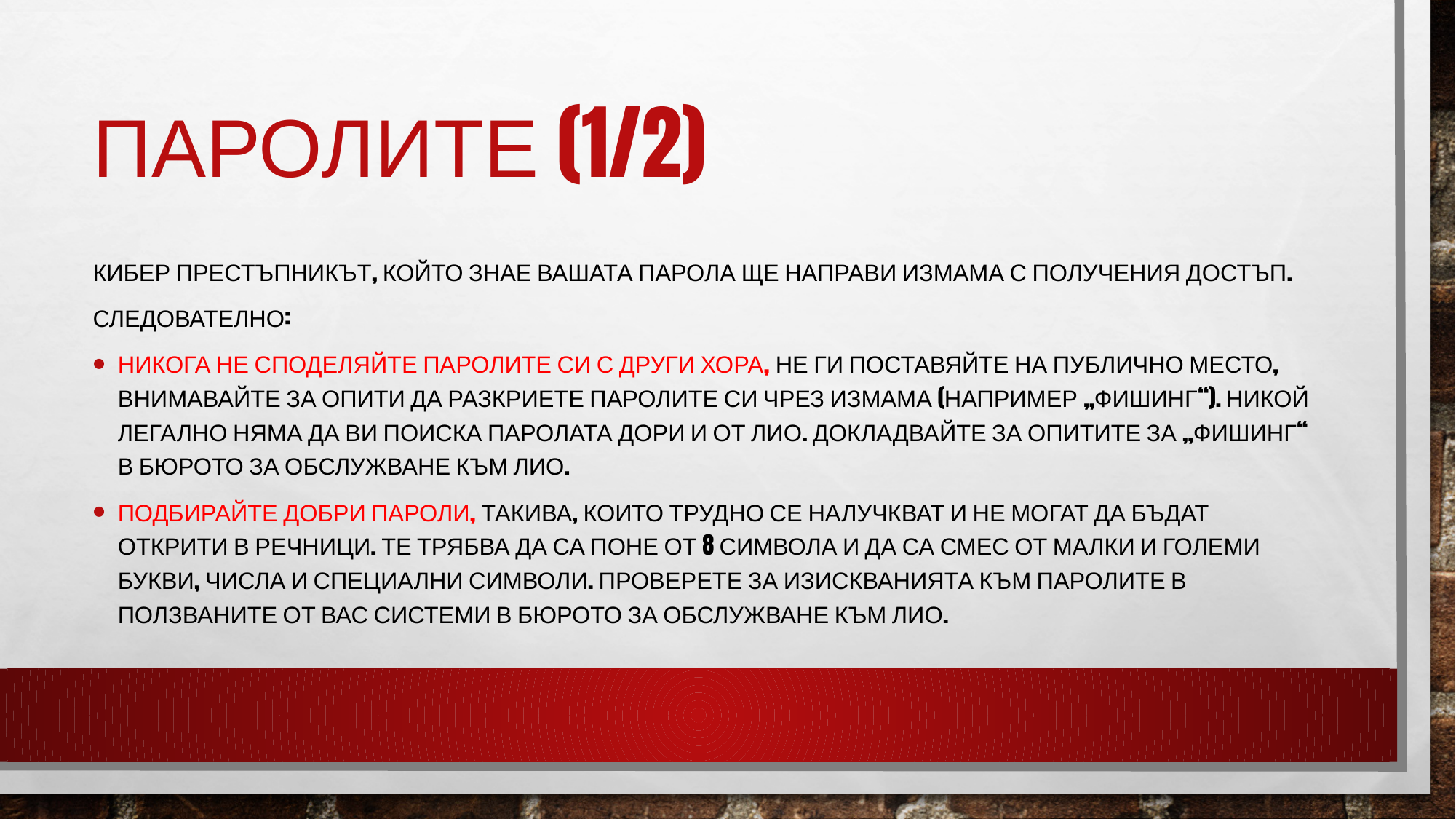

# Паролите (1/2)
Кибер престъпникът, който знае вашата парола ще направи измама с получения достъп.
Следователно:
Никога не споделяйте паролите си с други хора, не ги поставяйте на публично место, внимавайте за опити да разкриете паролите си чрез измама (например „фишинг“). Никой легално няма да ви поиска паролата дори и от ЛИО. Докладвайте за опитите за „Фишинг“ в Бюрото за обслужване към ЛИО.
Подбирайте добри пароли, такива, които трудно се налучкват и не могат да бъдат открити в речници. Те трябва да са поне от 8 символа и да са смес от малки и големи букви, числа и специални символи. Проверете за изискванията към паролите в ползваните от вас системи в Бюрото за обслужване към ЛИО.